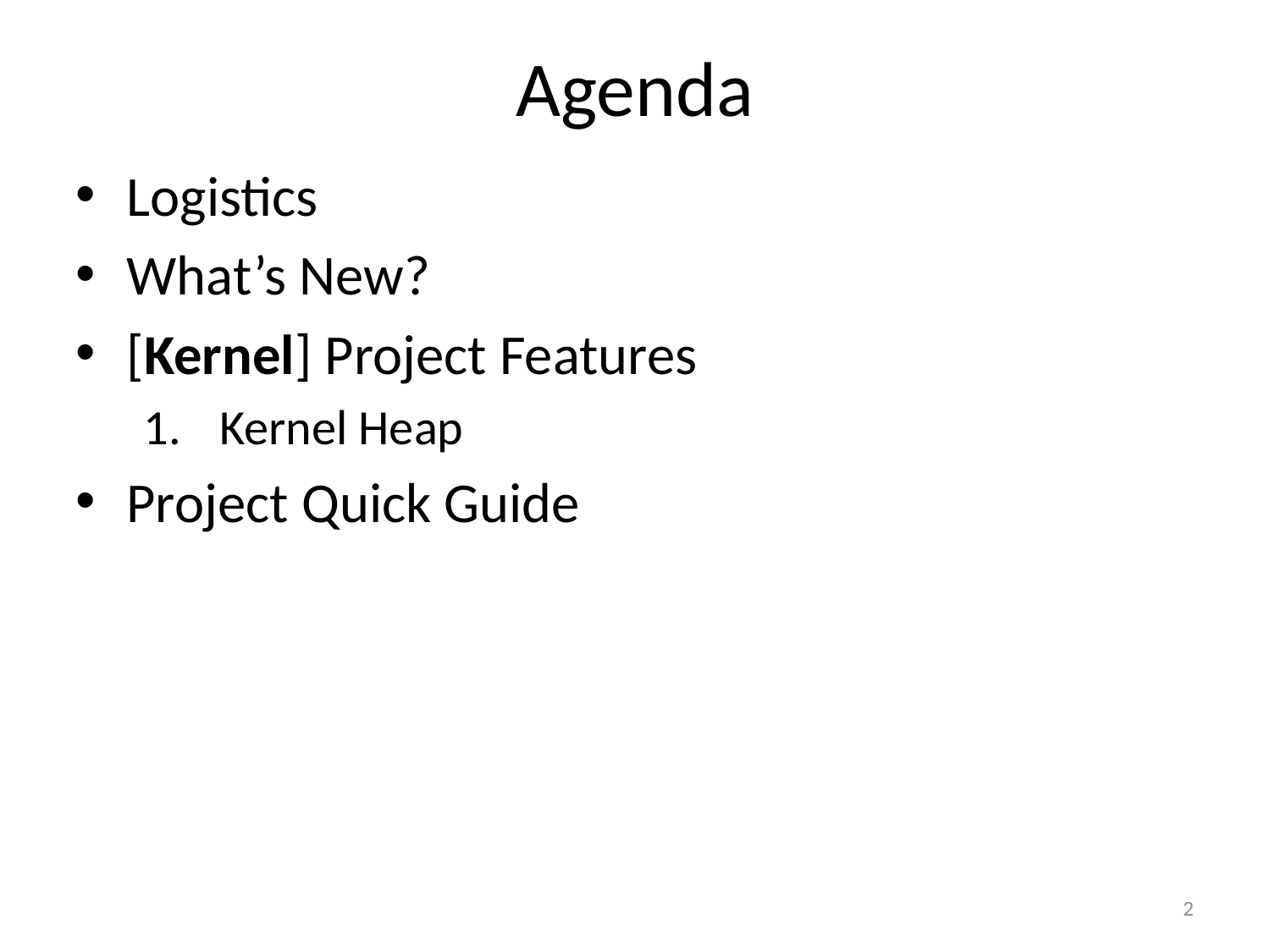

Agenda
Logistics
What’s New?
[Kernel] Project Features
Kernel Heap
Project Quick Guide

2